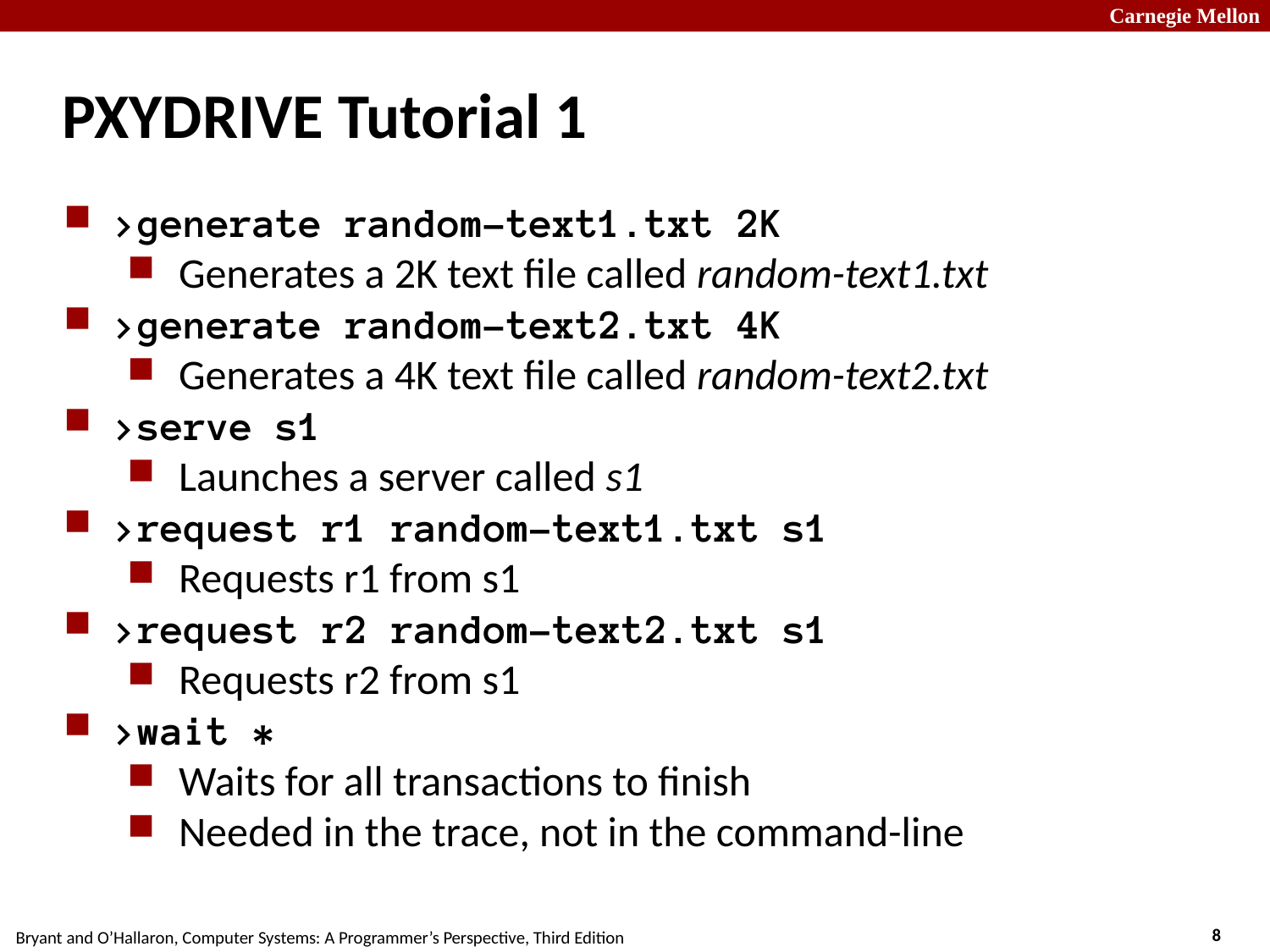

PxyDrive Tutorial 1
>generate random-text1.txt 2K
Generates a 2K text file called random-text1.txt
>generate random-text2.txt 4K
Generates a 4K text file called random-text2.txt
>serve s1
Launches a server called s1
>request r1 random-text1.txt s1
Requests r1 from s1
>request r2 random-text2.txt s1
Requests r2 from s1
>wait *
Waits for all transactions to finish
Needed in the trace, not in the command-line